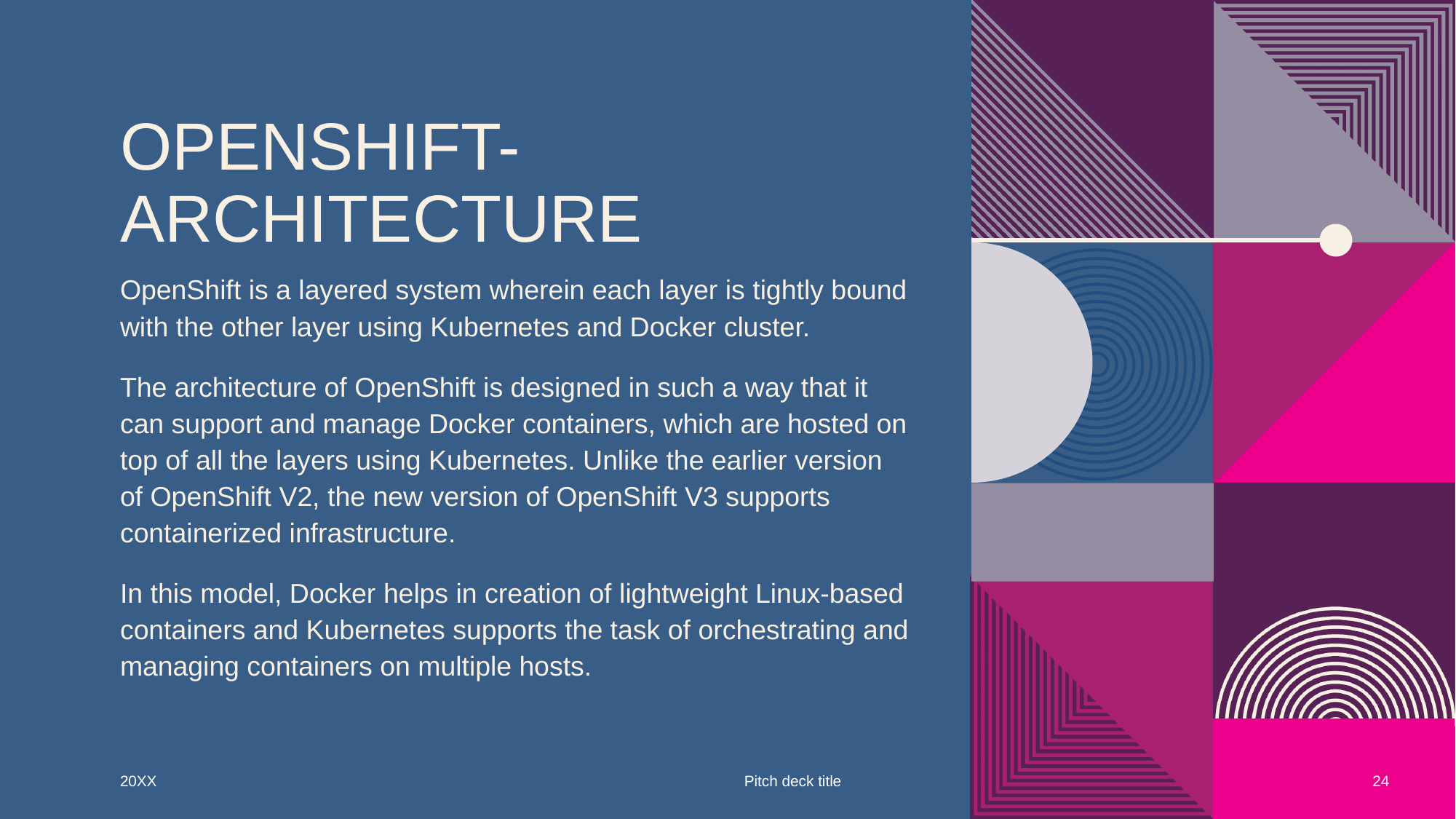

# OpenShift- Architecture
OpenShift is a layered system wherein each layer is tightly bound with the other layer using Kubernetes and Docker cluster.
The architecture of OpenShift is designed in such a way that it can support and manage Docker containers, which are hosted on top of all the layers using Kubernetes. Unlike the earlier version of OpenShift V2, the new version of OpenShift V3 supports containerized infrastructure.
In this model, Docker helps in creation of lightweight Linux-based containers and Kubernetes supports the task of orchestrating and managing containers on multiple hosts.
20XX
Pitch deck title
24